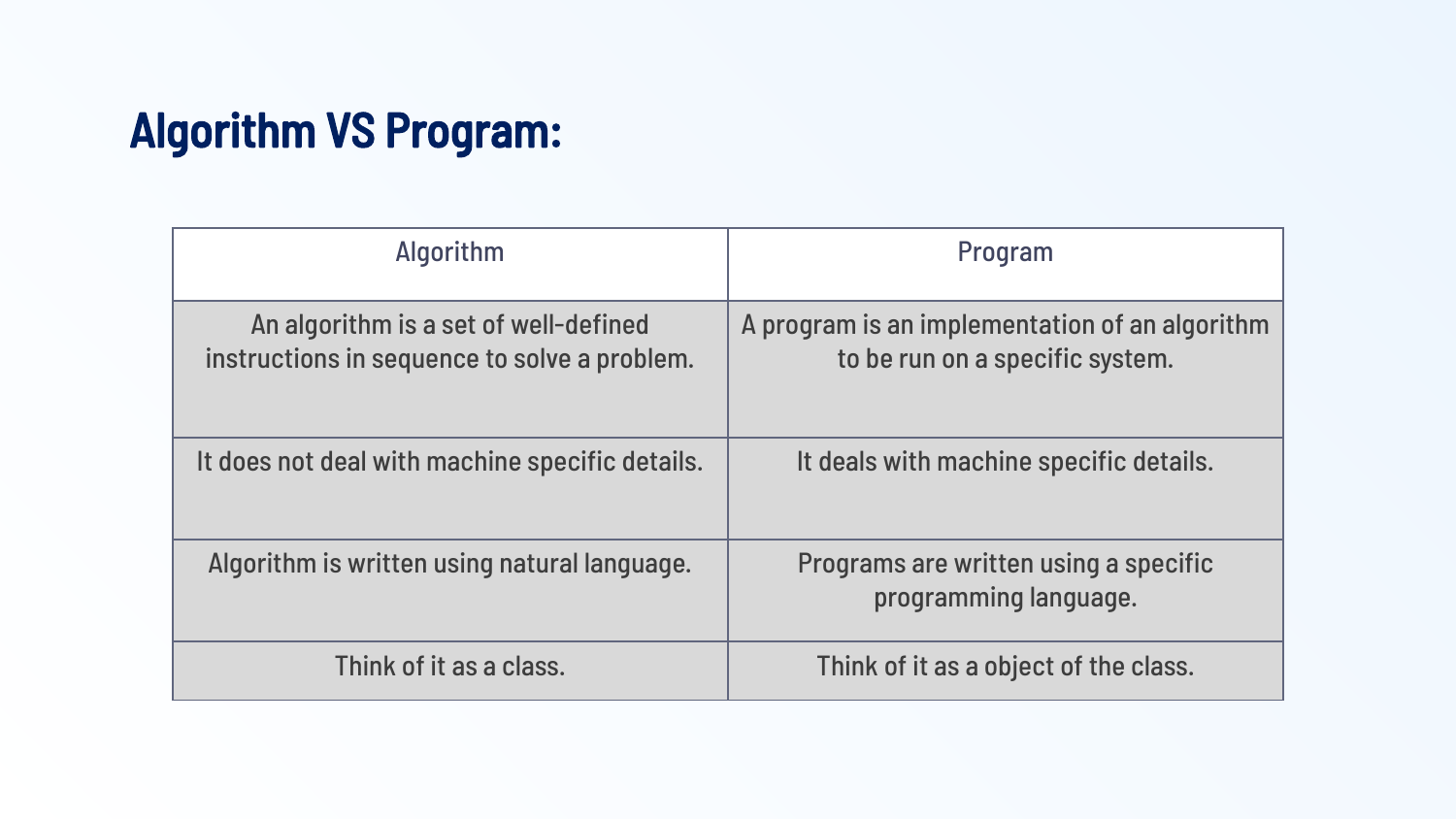

# Algorithm VS Program:
| Algorithm | Program |
| --- | --- |
| An algorithm is a set of well-defined instructions in sequence to solve a problem. | A program is an implementation of an algorithm to be run on a specific system. |
| It does not deal with machine specific details. | It deals with machine specific details. |
| Algorithm is written using natural language. | Programs are written using a specific programming language. |
| Think of it as a class. | Think of it as a object of the class. |